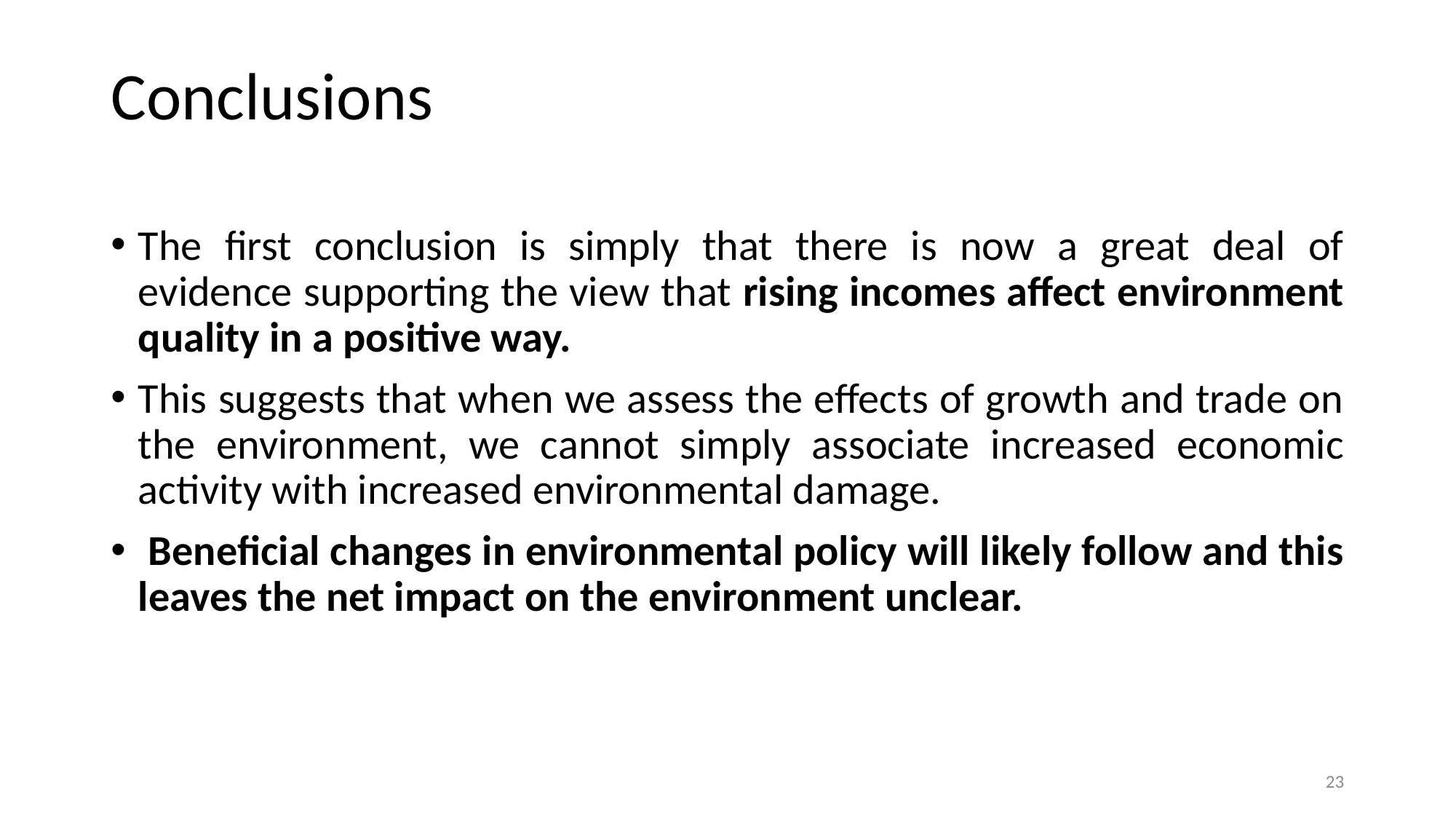

# Conclusions
The first conclusion is simply that there is now a great deal of evidence supporting the view that rising incomes affect environment quality in a positive way.
This suggests that when we assess the effects of growth and trade on the environment, we cannot simply associate increased economic activity with increased environmental damage.
 Beneficial changes in environmental policy will likely follow and this leaves the net impact on the environment unclear.
23